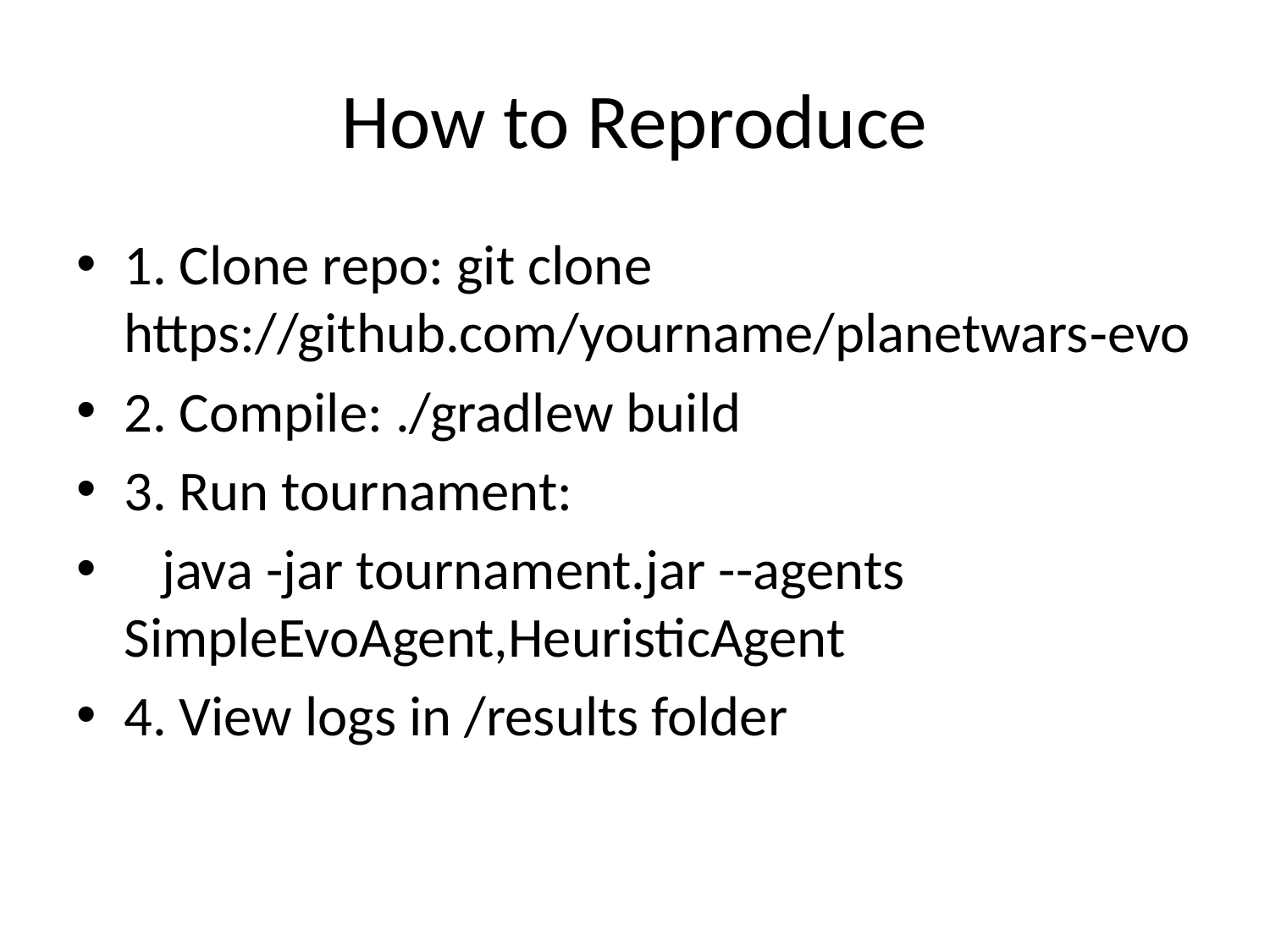

# How to Reproduce
1. Clone repo: git clone https://github.com/yourname/planetwars‑evo
2. Compile: ./gradlew build
3. Run tournament:
   java -jar tournament.jar --agents SimpleEvoAgent,HeuristicAgent
4. View logs in /results folder